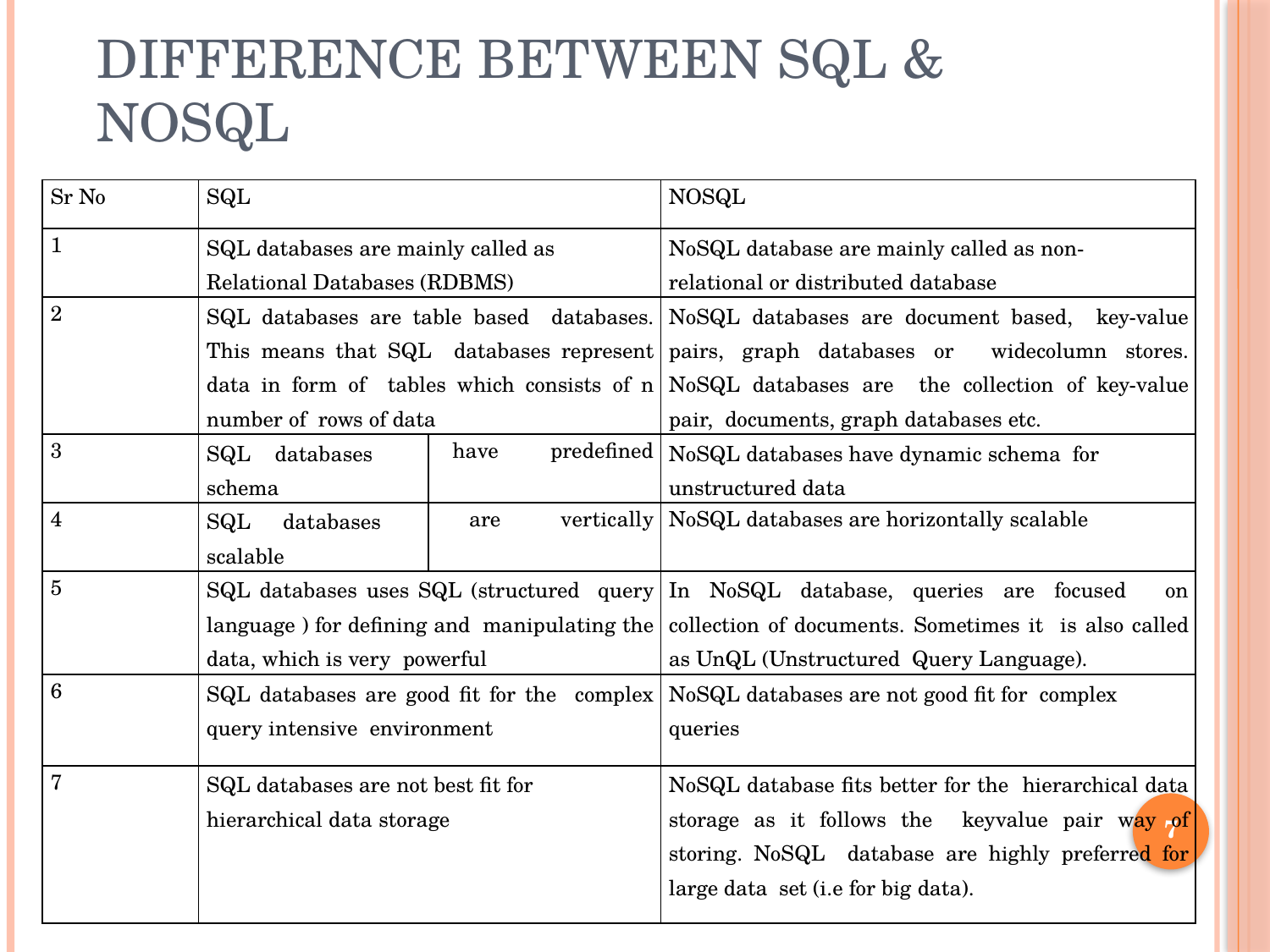

# Difference between SQL & NoSQL
| Sr No | SQL |  |  | NOSQL |
| --- | --- | --- | --- | --- |
| 1 | SQL databases are mainly called as Relational Databases (RDBMS) |  |  | NoSQL database are mainly called as non- relational or distributed database |
| 2 | SQL databases are table based databases. This means that SQL databases represent data in form of tables which consists of n number of rows of data |  |  | NoSQL databases are document based, key-value pairs, graph databases or widecolumn stores. NoSQL databases are the collection of key-value pair, documents, graph databases etc. |
| 3 | SQL databases schema | have | predefined | NoSQL databases have dynamic schema for unstructured data |
| 4 | SQL databases scalable | are | vertically | NoSQL databases are horizontally scalable |
| 5 | SQL databases uses SQL (structured query language ) for defining and manipulating the data, which is very powerful |  |  | In NoSQL database, queries are focused on collection of documents. Sometimes it is also called as UnQL (Unstructured Query Language). |
| 6 | SQL databases are good fit for the complex query intensive environment |  |  | NoSQL databases are not good fit for complex queries |
| 7 | SQL databases are not best fit for hierarchical data storage |  |  | NoSQL database fits better for the hierarchical data storage as it follows the keyvalue pair way of storing. NoSQL database are highly preferred for large data set (i.e for big data). |
7